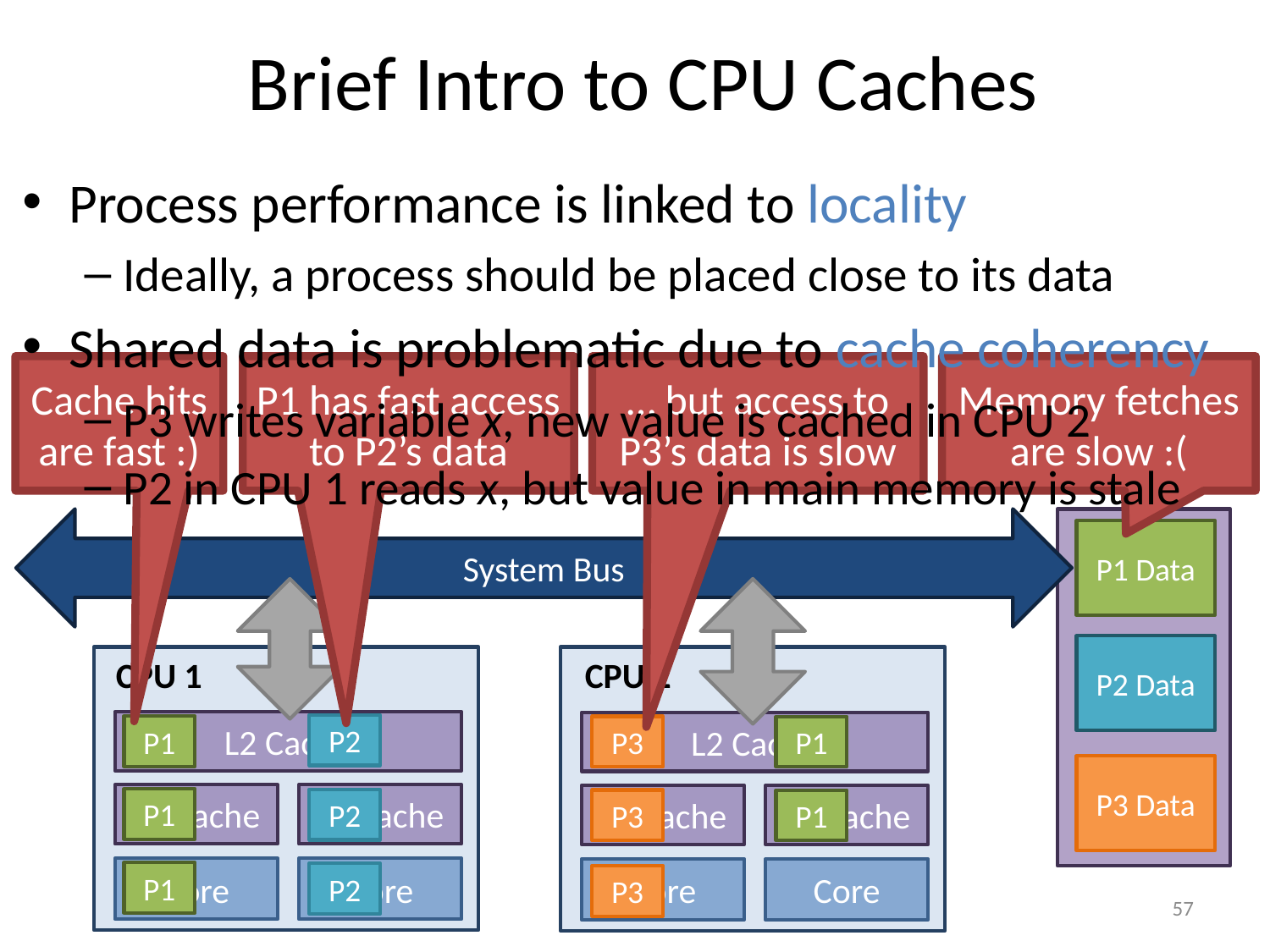

# Brief Intro to CPU Caches
Process performance is linked to locality
Ideally, a process should be placed close to its data
Shared data is problematic due to cache coherency
P3 writes variable x, new value is cached in CPU 2
P2 in CPU 1 reads x, but value in main memory is stale
Cache hits are fast :)
… but access to P3’s data is slow
P1 has fast access to P2’s data
Memory fetches are slow :(
System Bus
Main Memory
P1 Data

P2 Data

CPU 1

CPU 2
L2 Cache
L2 Cache
P2
P1
P3
P1
P3 Data
L1 Cache
L1 Cache
L1 Cache
L1 Cache
P1
P2
P3
P1
Core
Core
Core
Core
P1
P2
P3
57